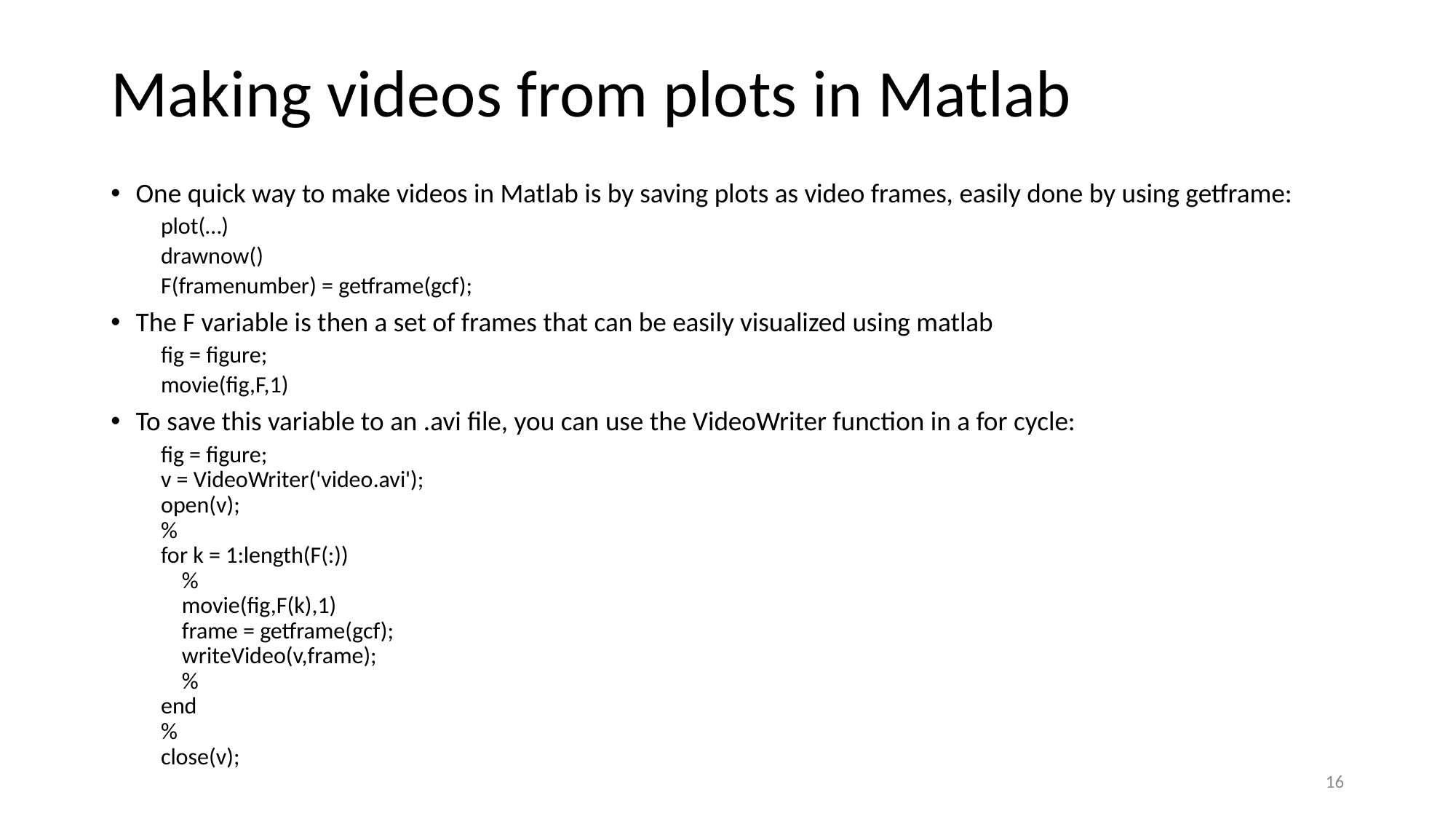

# Making videos from plots in Matlab
One quick way to make videos in Matlab is by saving plots as video frames, easily done by using getframe:
plot(…)
drawnow()
F(framenumber) = getframe(gcf);
The F variable is then a set of frames that can be easily visualized using matlab
fig = figure;
movie(fig,F,1)
To save this variable to an .avi file, you can use the VideoWriter function in a for cycle:
fig = figure;
v = VideoWriter('video.avi');
open(v);
%
for k = 1:length(F(:))
    %
    movie(fig,F(k),1)
    frame = getframe(gcf);
    writeVideo(v,frame);
    %
end
%
close(v);

16